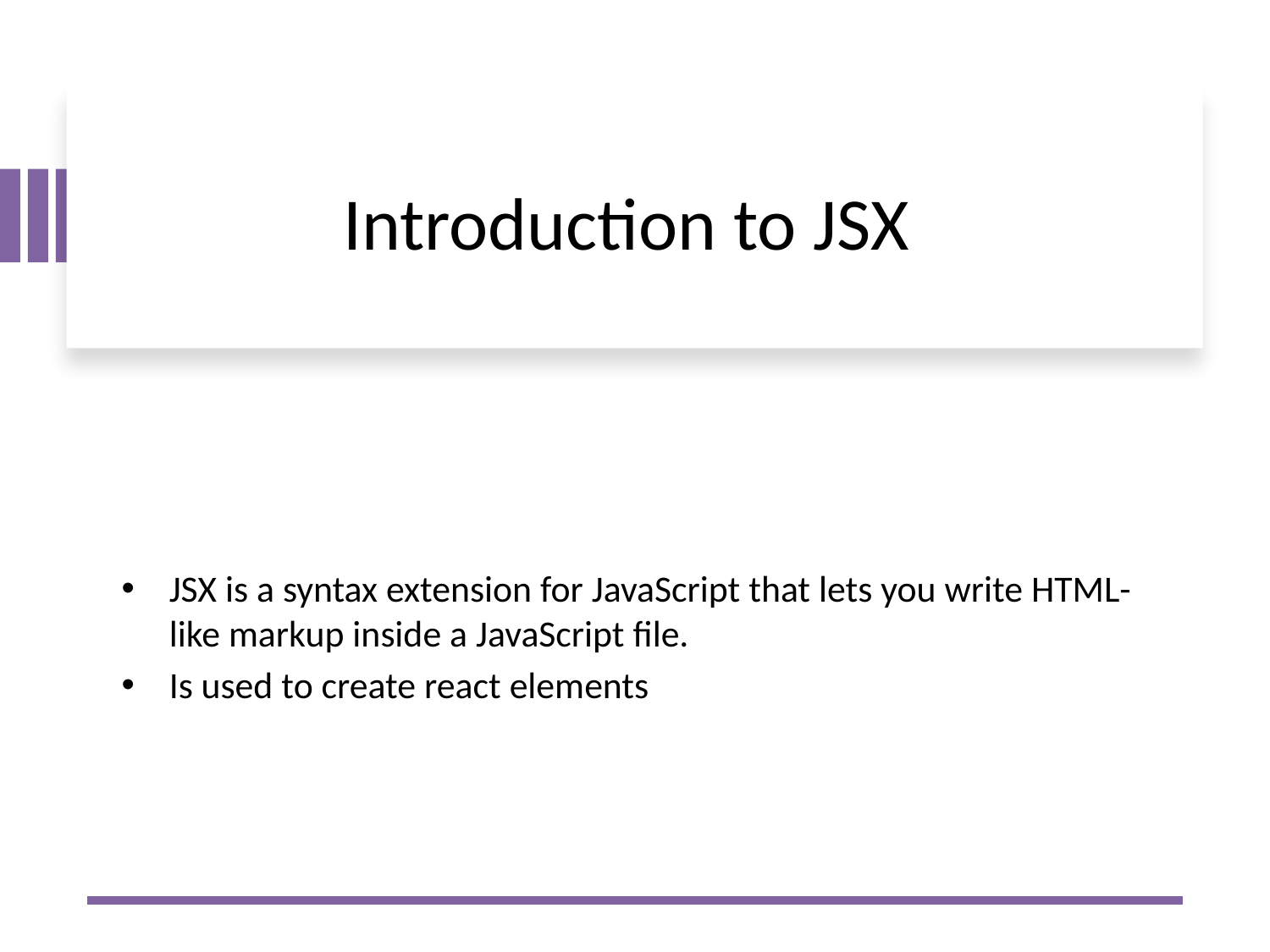

# Introduction to JSX

JSX is a syntax extension for JavaScript that lets you write HTML-like markup inside a JavaScript file.
Is used to create react elements